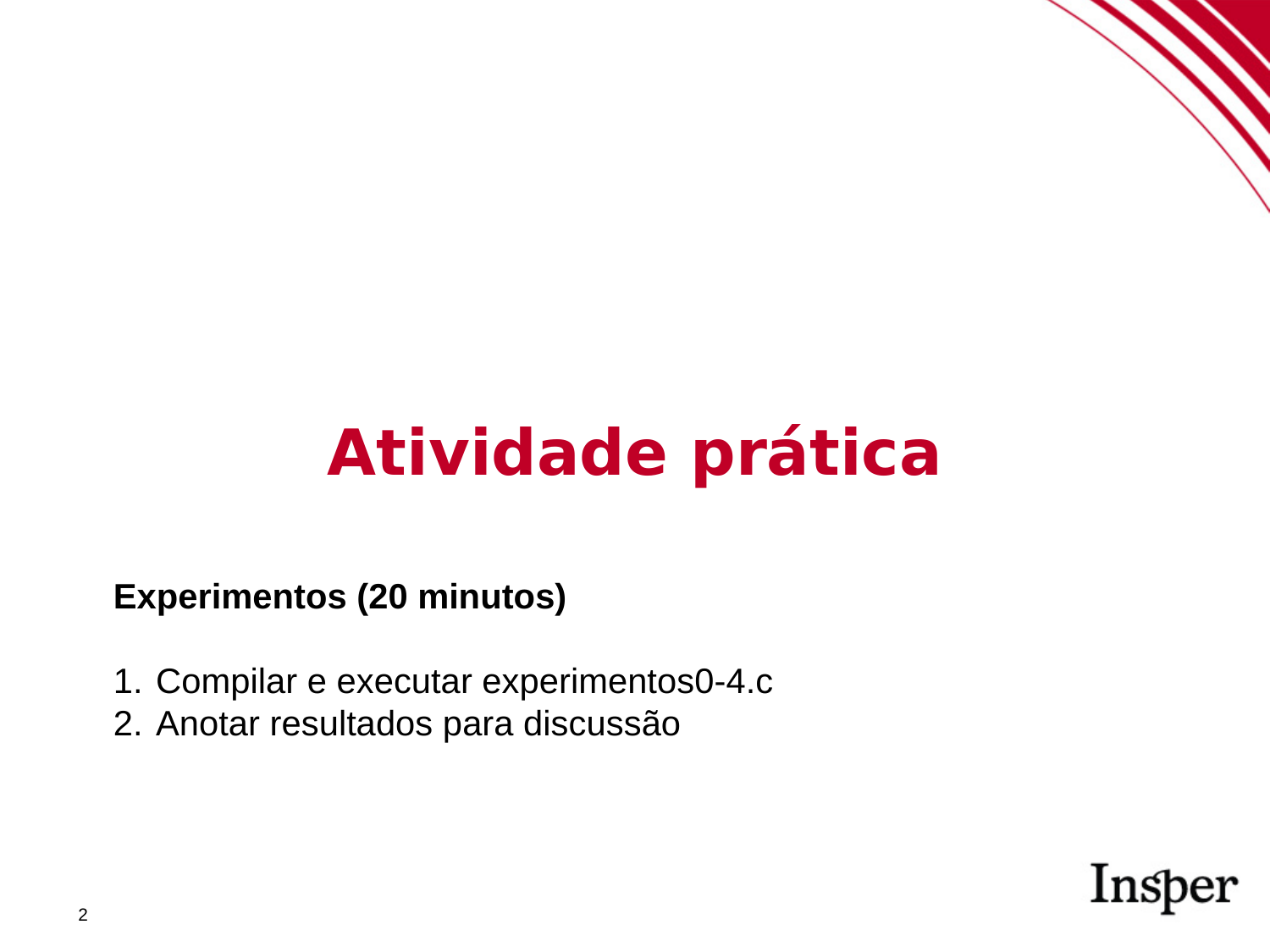

Atividade prática
Experimentos (20 minutos)

Compilar e executar experimentos0-4.c
Anotar resultados para discussão
2